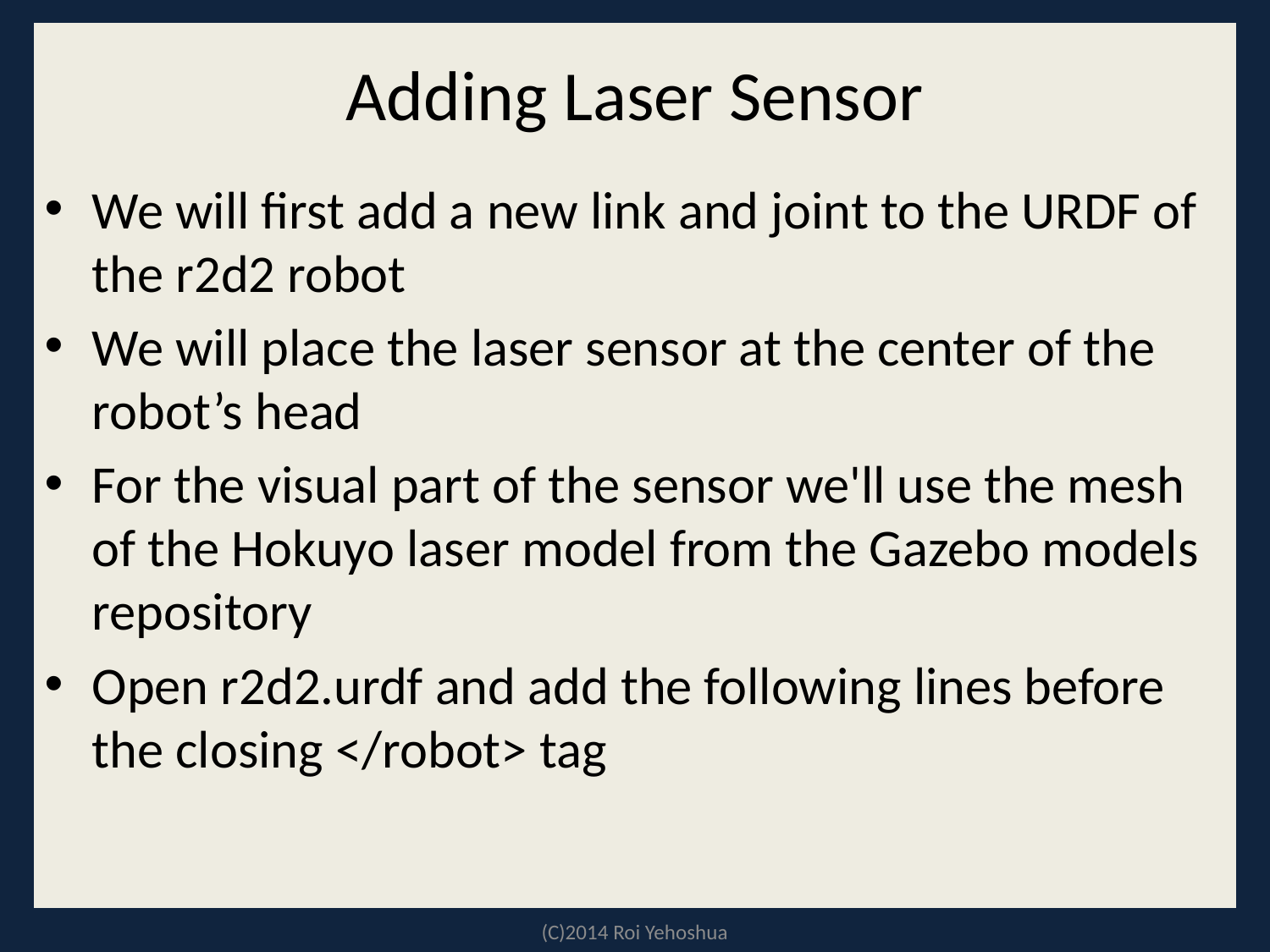

# Adding Laser Sensor
We will first add a new link and joint to the URDF of the r2d2 robot
We will place the laser sensor at the center of the robot’s head
For the visual part of the sensor we'll use the mesh of the Hokuyo laser model from the Gazebo models repository
Open r2d2.urdf and add the following lines before the closing </robot> tag

(C)2014 Roi Yehoshua